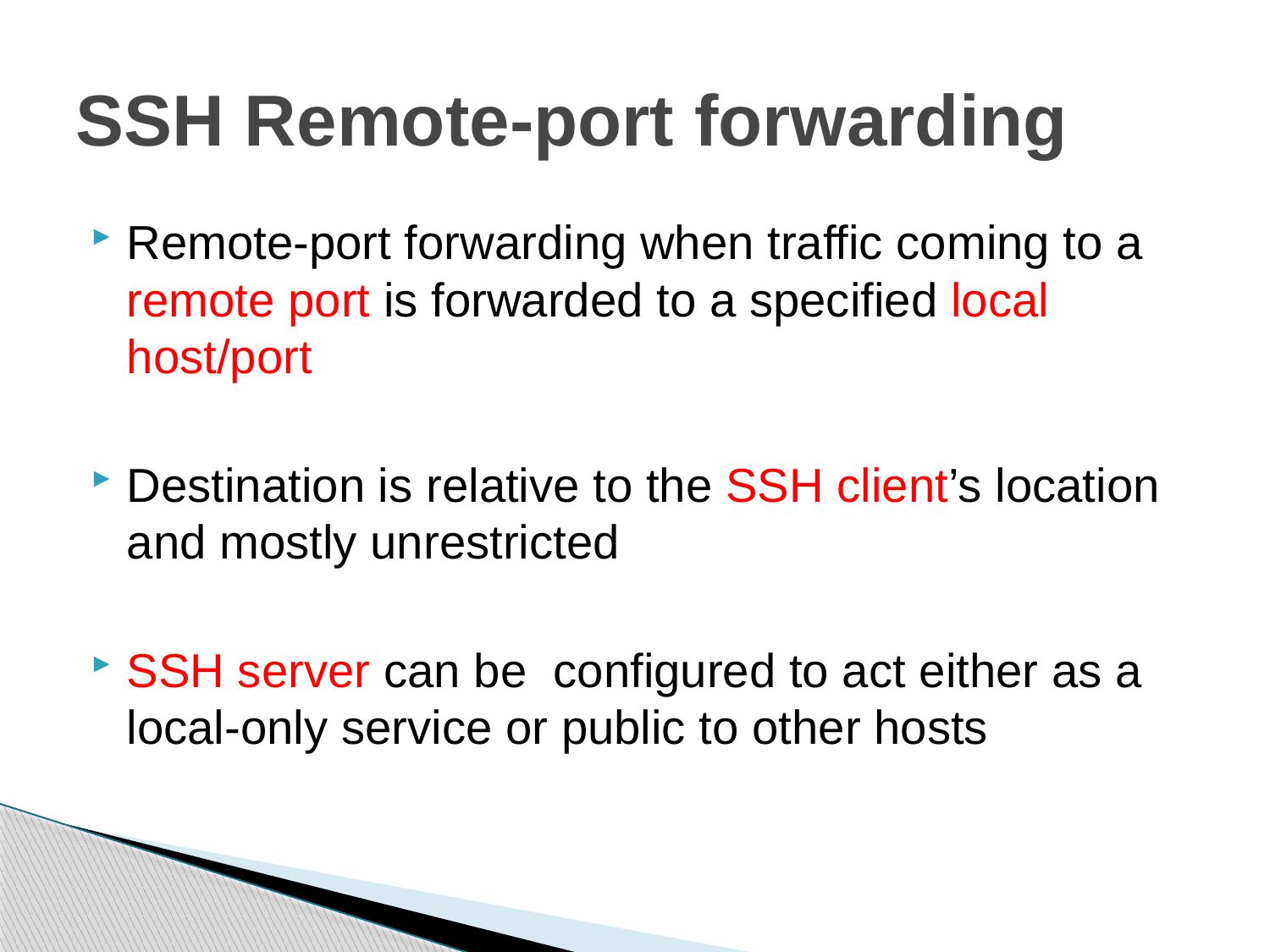

# SSH Remote-port forwarding
Remote-port forwarding when traffic coming to a remote port is forwarded to a specified local host/port

Destination is relative to the SSH client’s location and mostly unrestricted

SSH server can be  configured to act either as a local-only service or public to other hosts